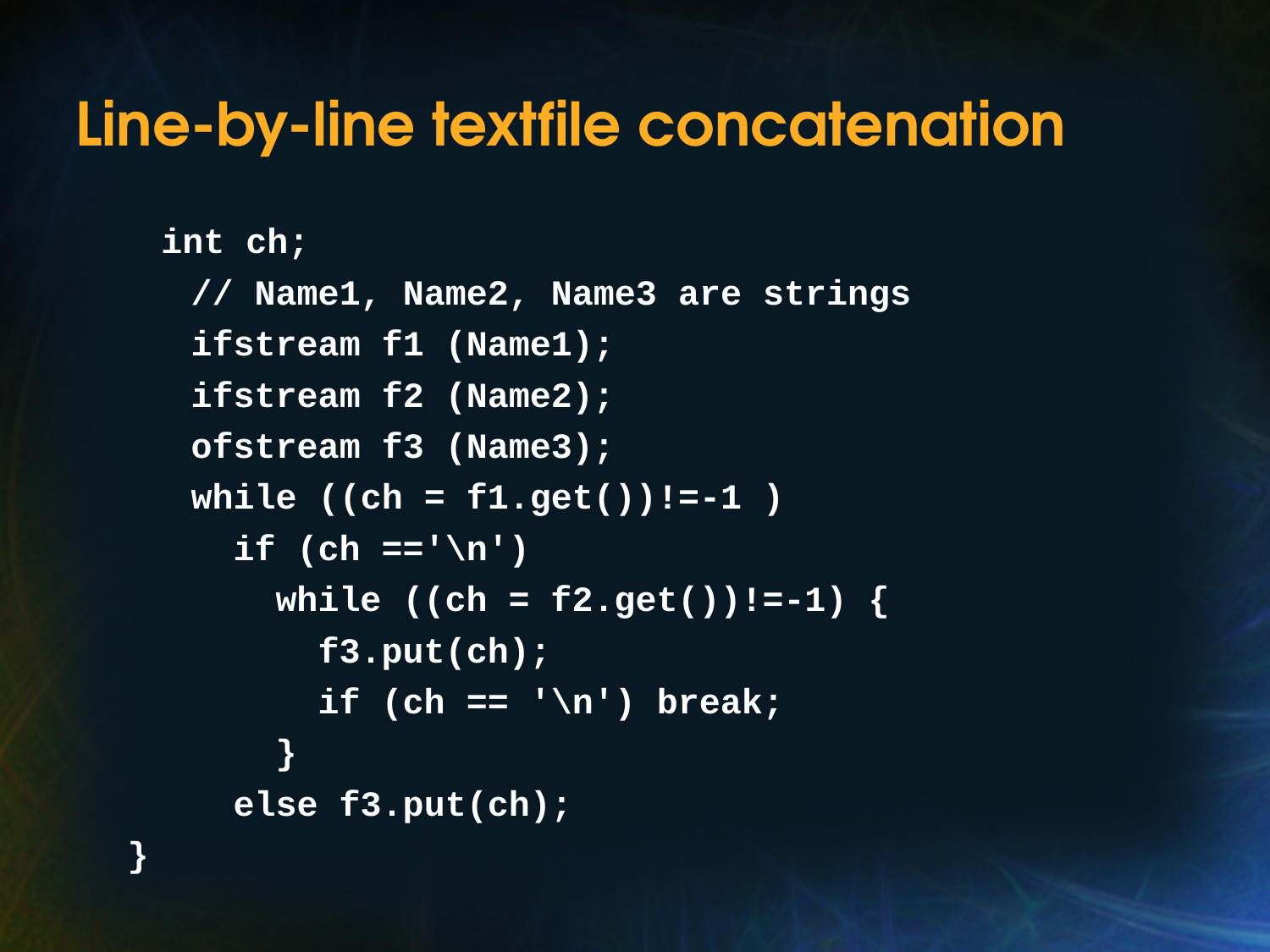

# Line-by-line textfile concatenation
   int ch;
   // Name1, Name2, Name3 are strings
   ifstream f1 (Name1);
   ifstream f2 (Name2);
   ofstream f3 (Name3);
   while ((ch = f1.get())!=-1 )
     if (ch =='\n')
       while ((ch = f2.get())!=-1) {
         f3.put(ch);
         if (ch == '\n') break;
       }
     else f3.put(ch);
}